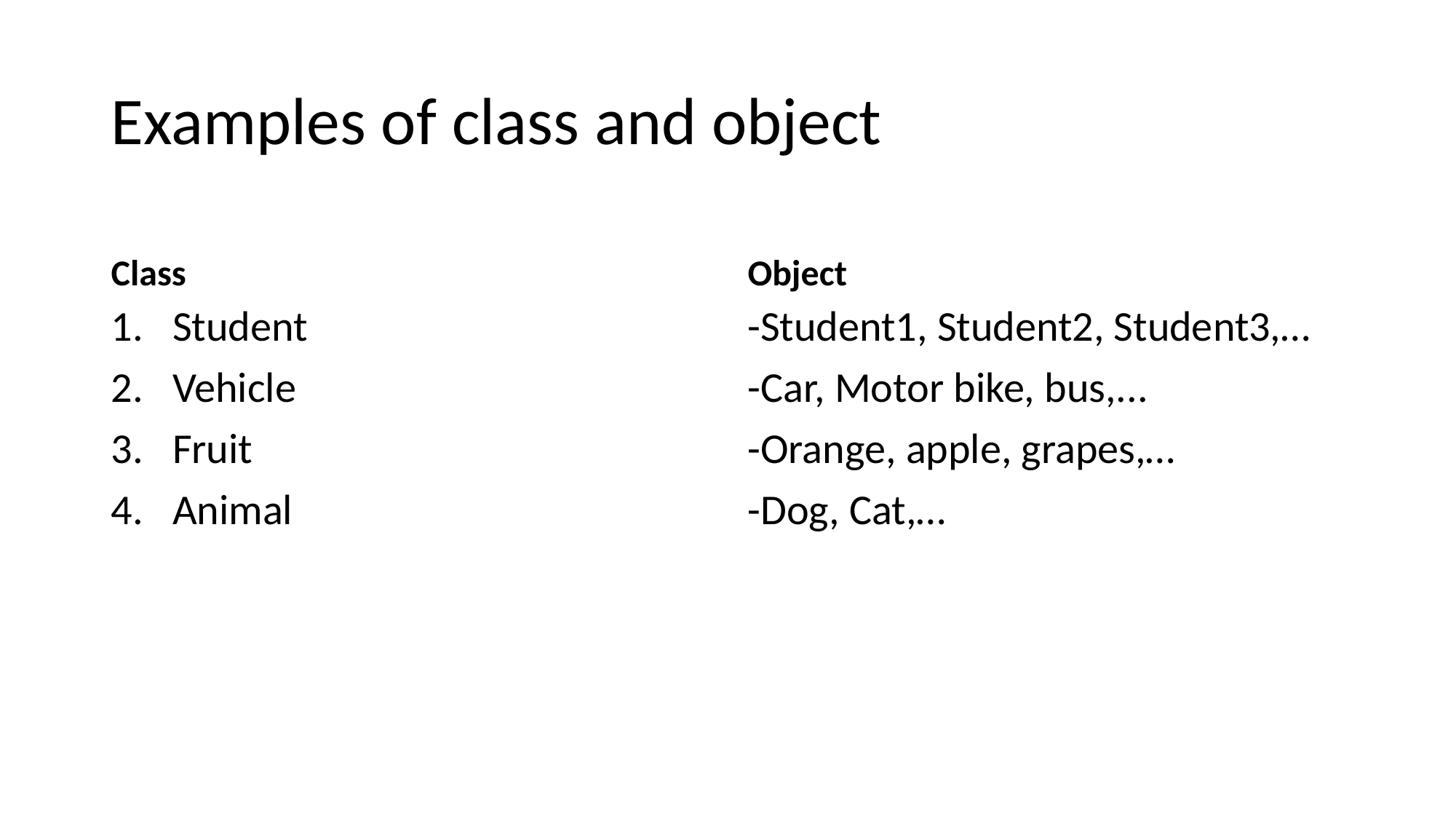

# Examples of class and object
Class
Object
Student
Vehicle
Fruit
Animal

-Student1, Student2, Student3,…
-Car, Motor bike, bus,...
-Orange, apple, grapes,…
-Dog, Cat,…